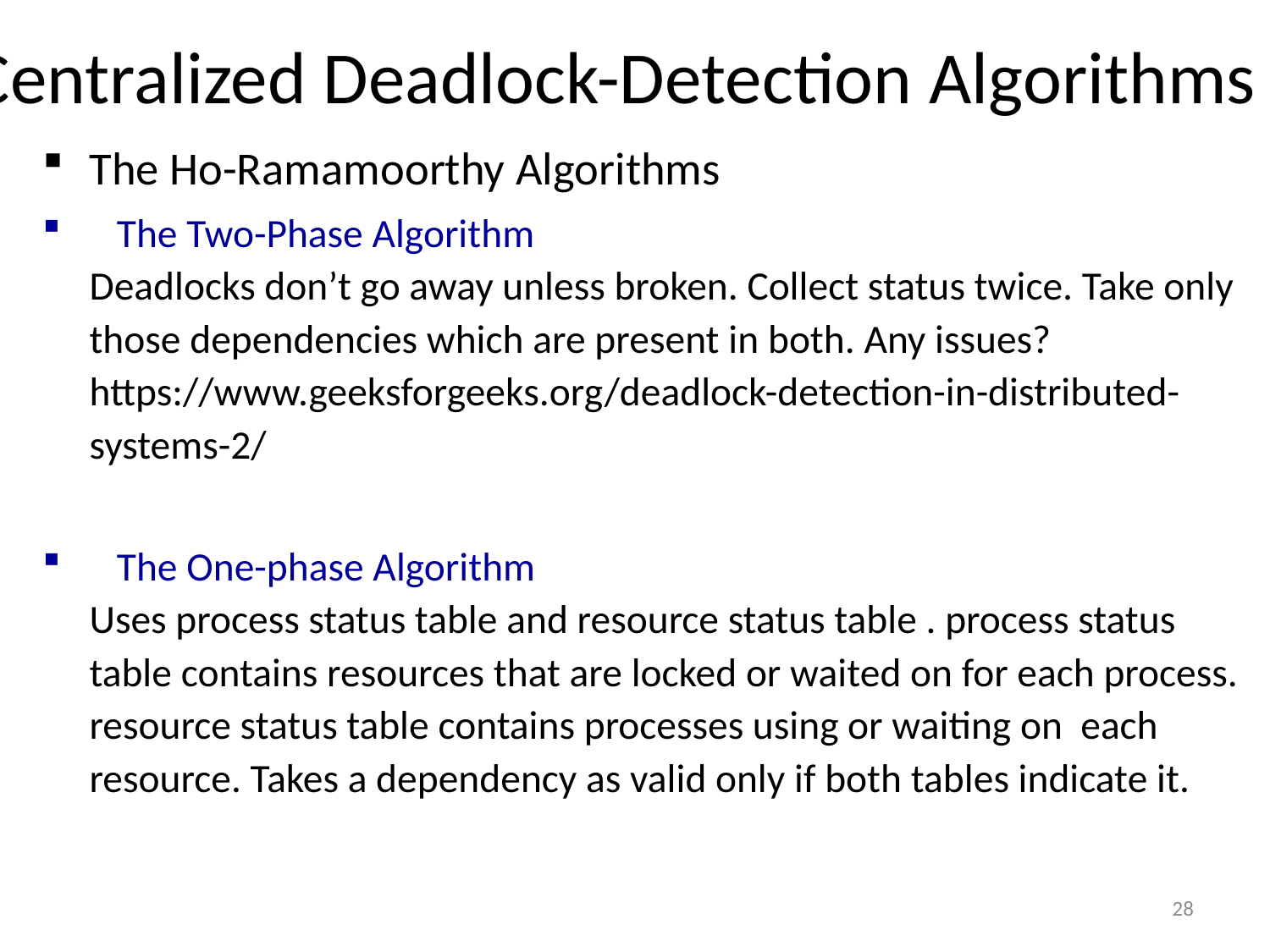

# Centralized Deadlock-Detection Algorithms
The Ho-Ramamoorthy Algorithms
   The Two-Phase Algorithm
Deadlocks don’t go away unless broken. Collect status twice. Take only those dependencies which are present in both. Any issues?
https://www.geeksforgeeks.org/deadlock-detection-in-distributed-systems-2/

   The One-phase Algorithm
Uses process status table and resource status table . process status table contains resources that are locked or waited on for each process. resource status table contains processes using or waiting on  each resource. Takes a dependency as valid only if both tables indicate it.
28